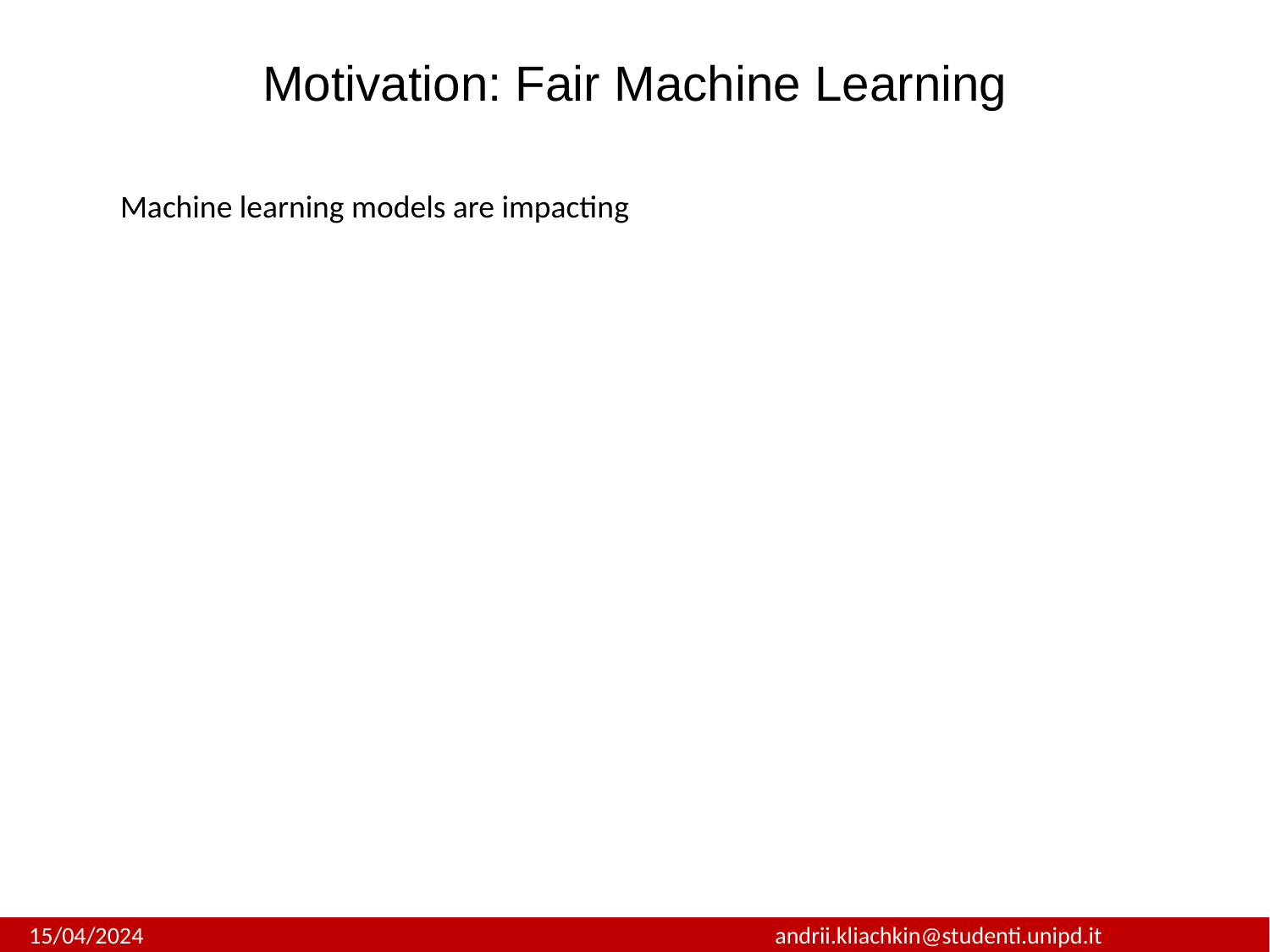

Motivation: Fair Machine Learning
Machine learning models are impacting
   15/04/2024			          		andrii.kliachkin@studenti.unipd.it				   			 2